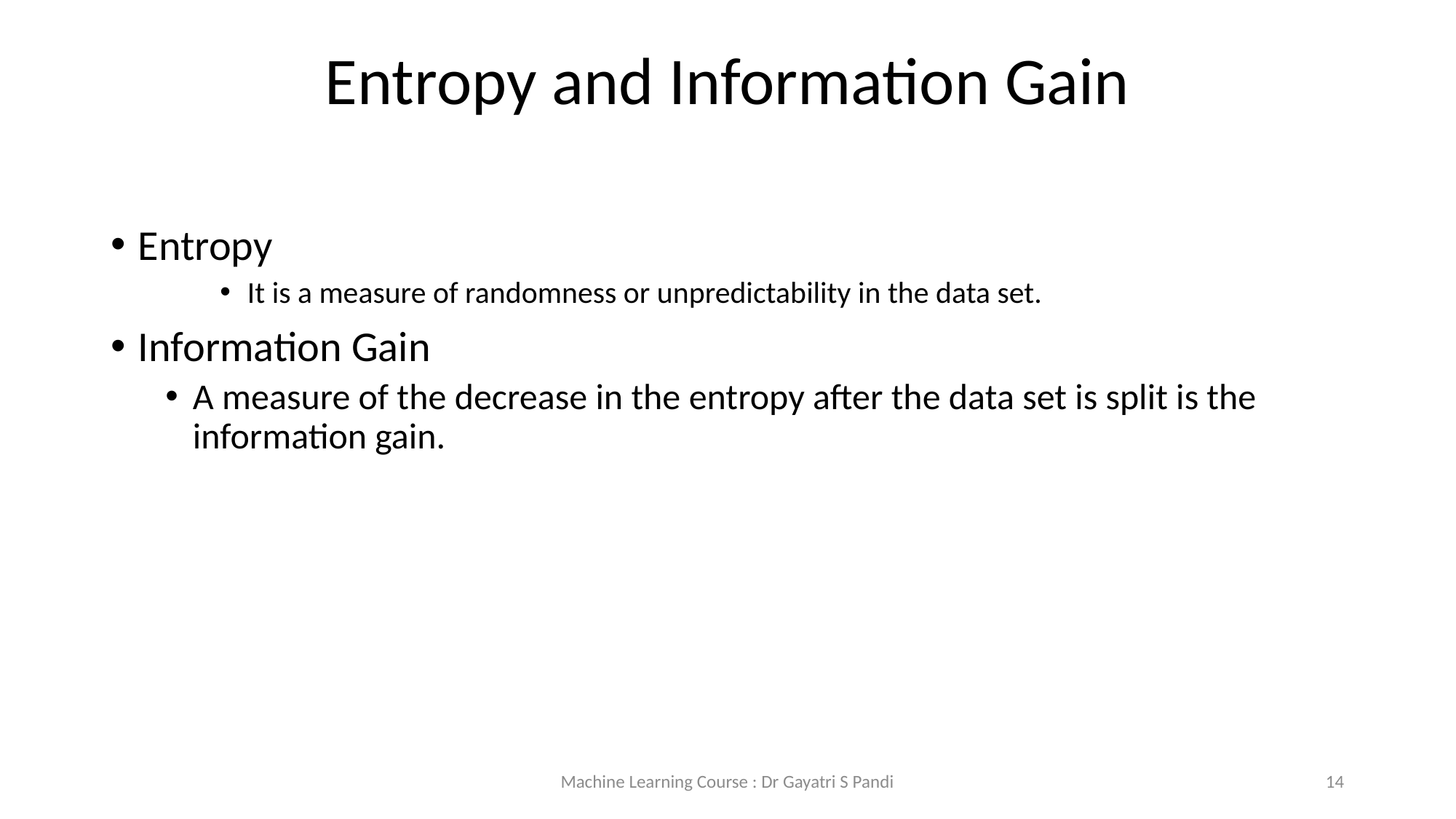

# Entropy and Information Gain
Entropy
It is a measure of randomness or unpredictability in the data set.
Information Gain
A measure of the decrease in the entropy after the data set is split is the information gain.

Machine Learning Course : Dr Gayatri S Pandi
14